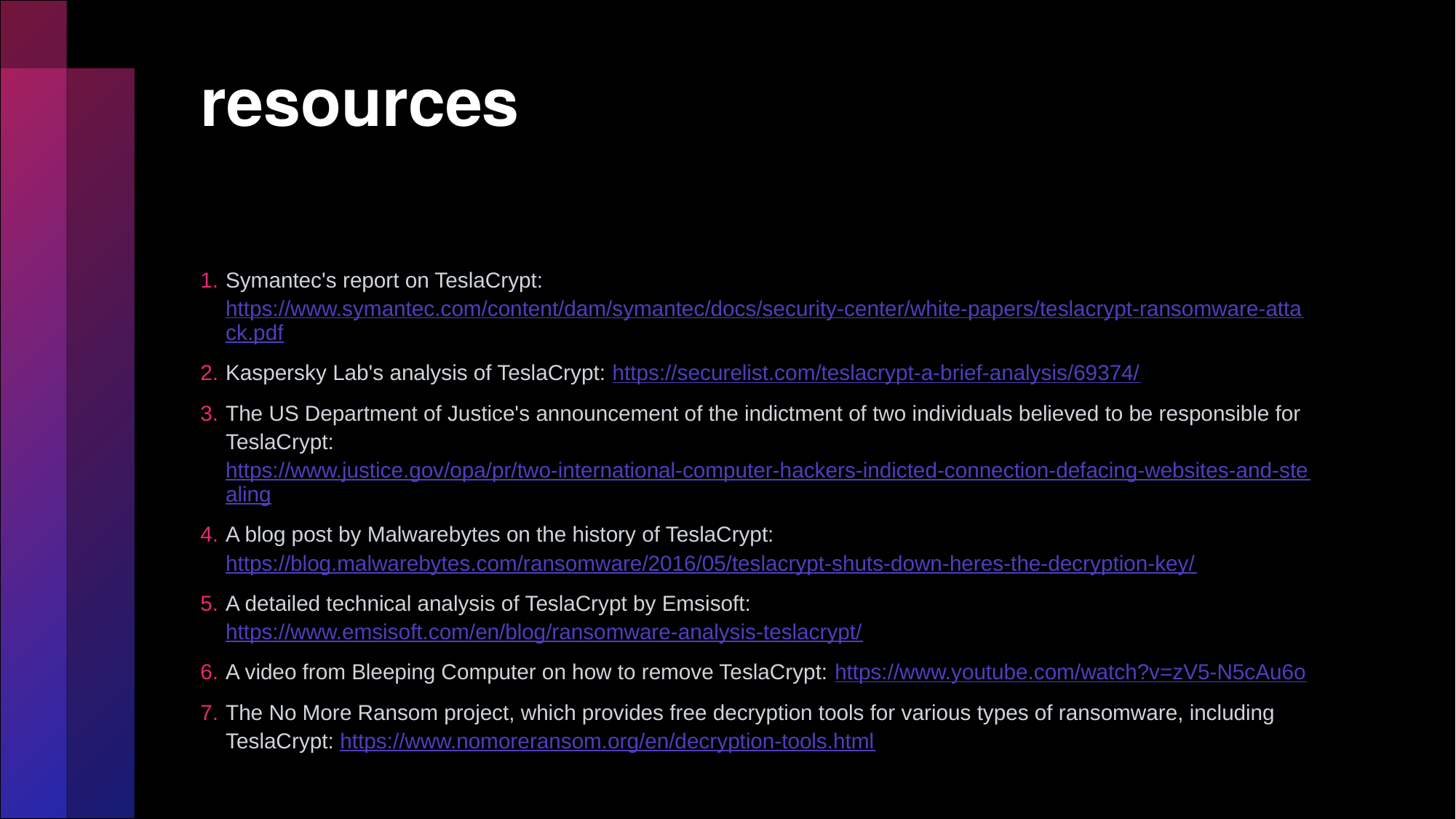

# resources
Symantec's report on TeslaCrypt: https://www.symantec.com/content/dam/symantec/docs/security-center/white-papers/teslacrypt-ransomware-attack.pdf
Kaspersky Lab's analysis of TeslaCrypt: https://securelist.com/teslacrypt-a-brief-analysis/69374/
The US Department of Justice's announcement of the indictment of two individuals believed to be responsible for TeslaCrypt: https://www.justice.gov/opa/pr/two-international-computer-hackers-indicted-connection-defacing-websites-and-stealing
A blog post by Malwarebytes on the history of TeslaCrypt: https://blog.malwarebytes.com/ransomware/2016/05/teslacrypt-shuts-down-heres-the-decryption-key/
A detailed technical analysis of TeslaCrypt by Emsisoft: https://www.emsisoft.com/en/blog/ransomware-analysis-teslacrypt/
A video from Bleeping Computer on how to remove TeslaCrypt: https://www.youtube.com/watch?v=zV5-N5cAu6o
The No More Ransom project, which provides free decryption tools for various types of ransomware, including TeslaCrypt: https://www.nomoreransom.org/en/decryption-tools.html